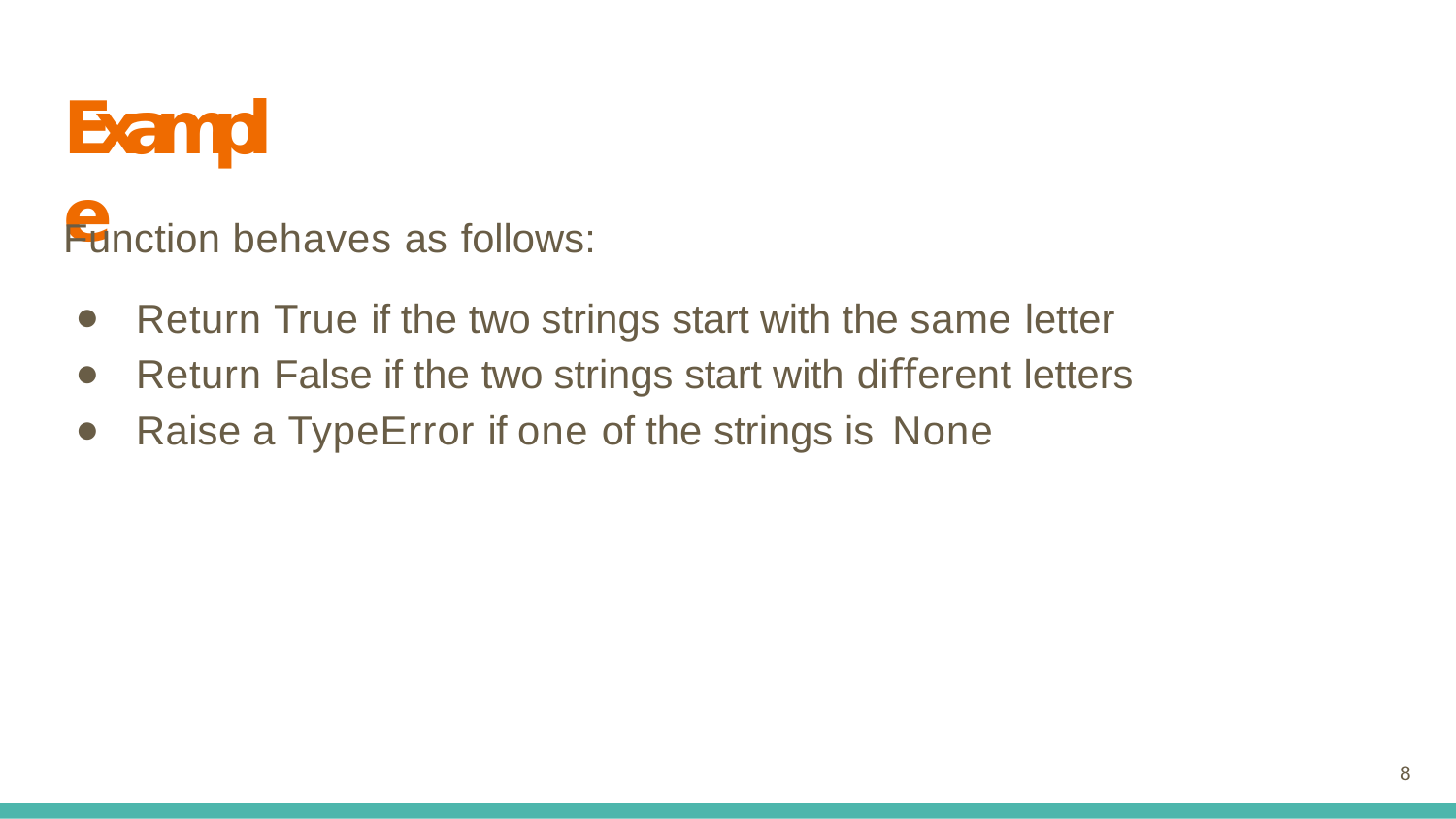

# Example
Function behaves as follows:
Return True if the two strings start with the same letter
Return False if the two strings start with diﬀerent letters
Raise a TypeError if one of the strings is None
8